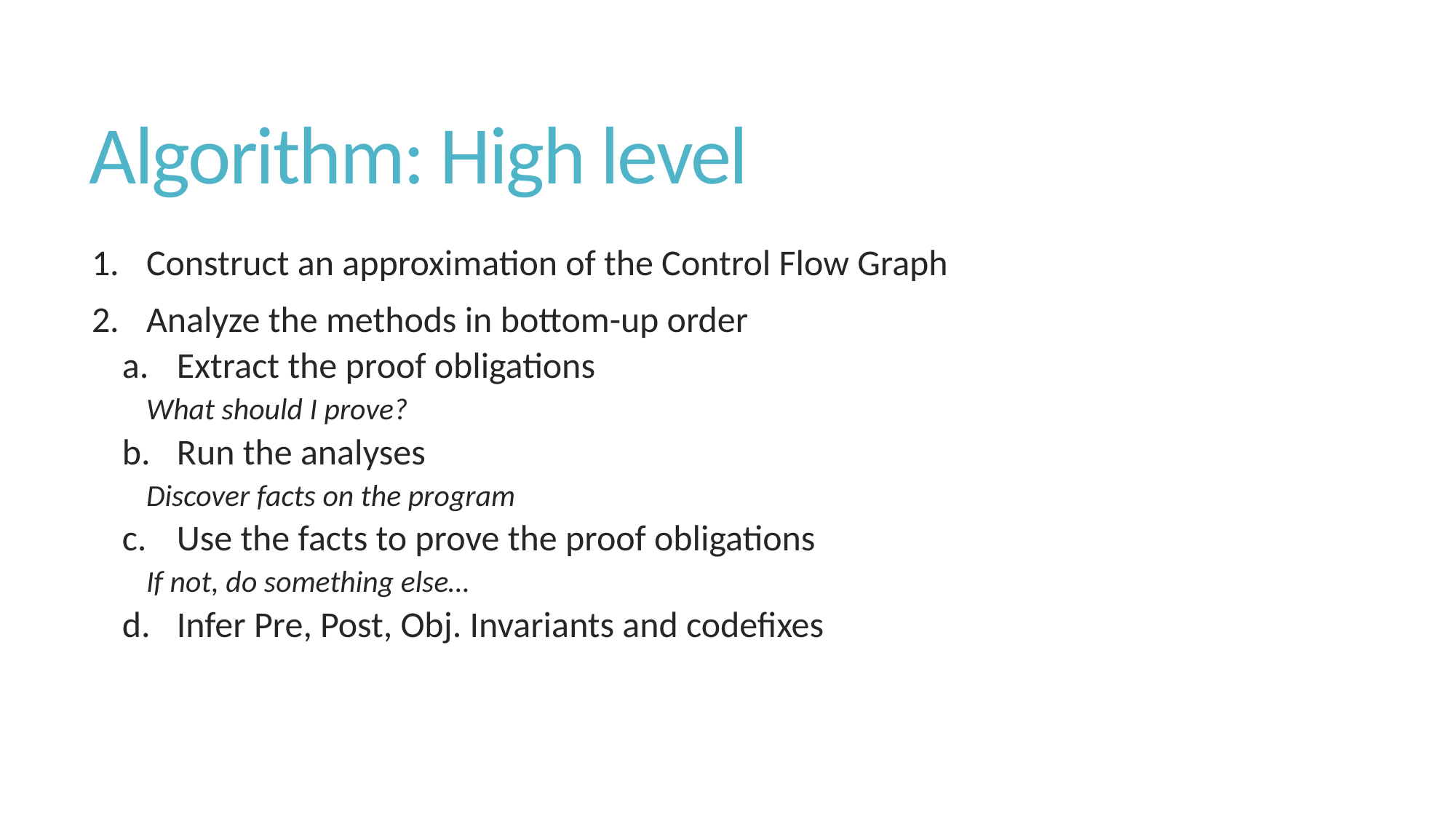

# Algorithm: High level
Construct an approximation of the Control Flow Graph
Analyze the methods in bottom-up order
Extract the proof obligations
What should I prove?
Run the analyses
Discover facts on the program
Use the facts to prove the proof obligations
If not, do something else…
Infer Pre, Post, Obj. Invariants and codefixes